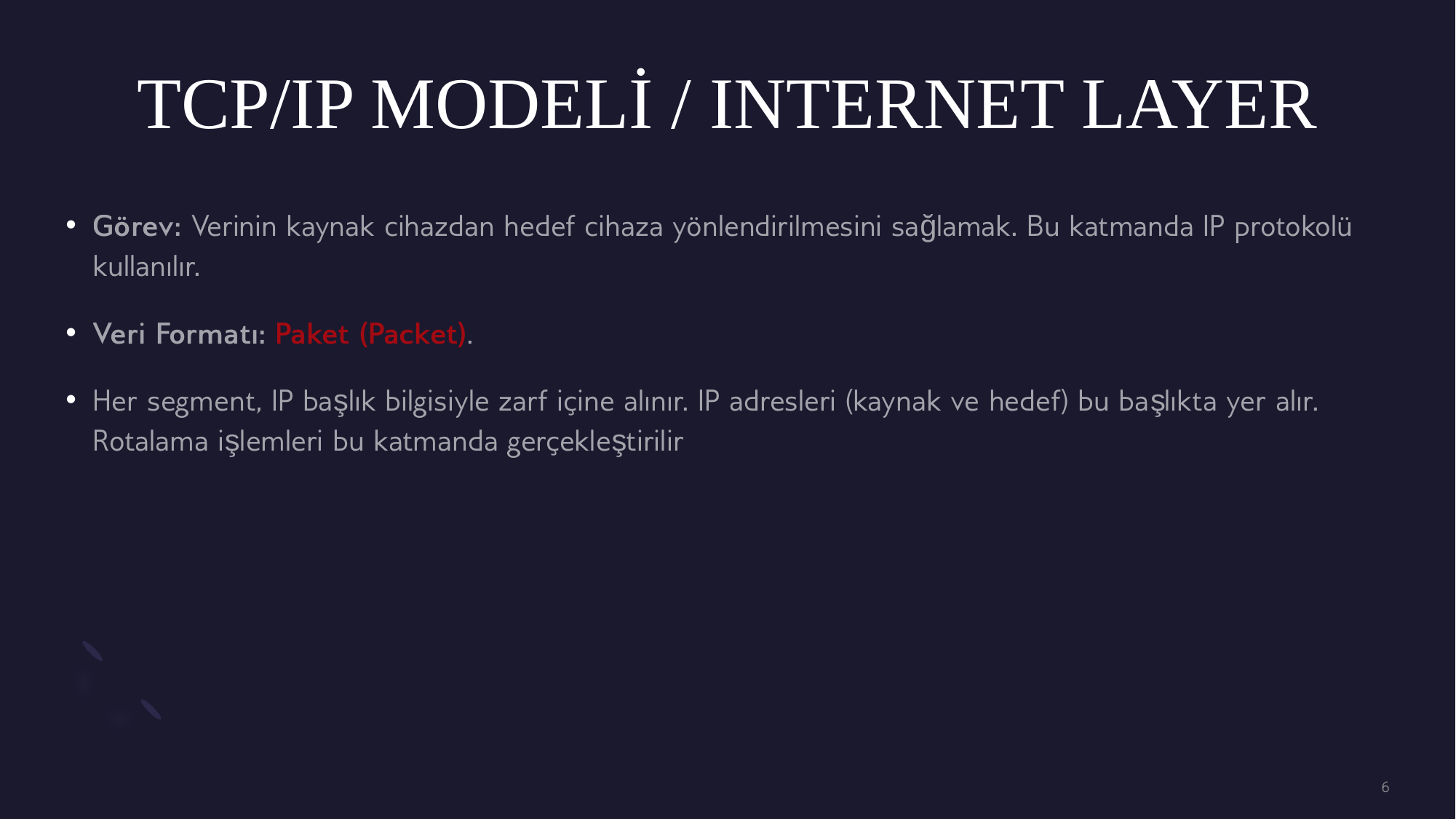

# TCP/IP MODELİ / INTERNET LAYER
Görev: Verinin kaynak cihazdan hedef cihaza yönlendirilmesini sağlamak. Bu katmanda IP protokolü kullanılır.
Veri Formatı: Paket (Packet).
Her segment, IP başlık bilgisiyle zarf içine alınır. IP adresleri (kaynak ve hedef) bu başlıkta yer alır. Rotalama işlemleri bu katmanda gerçekleştirilir
6